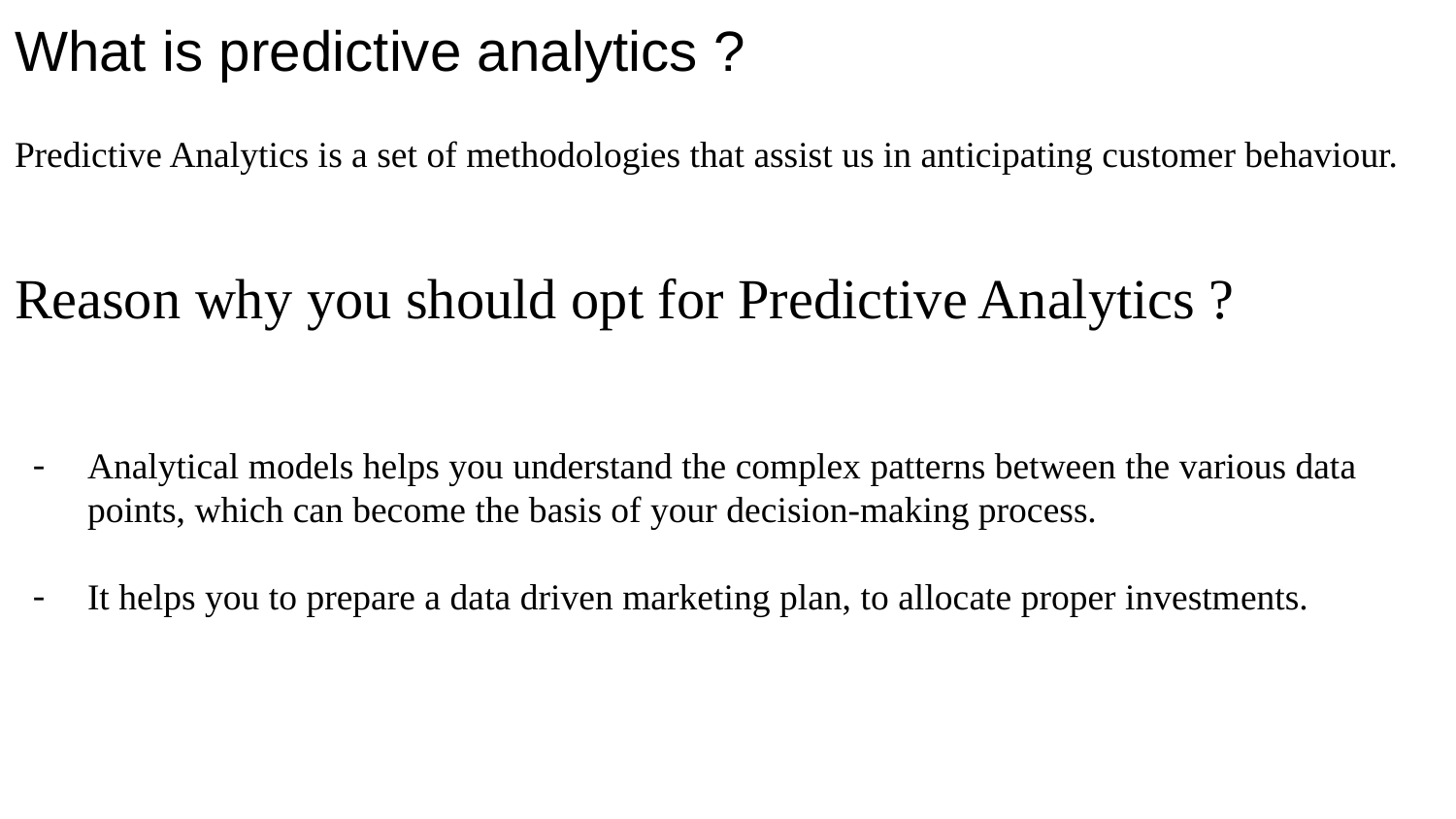

# What is predictive analytics ?
Predictive Analytics is a set of methodologies that assist us in anticipating customer behaviour.
Reason why you should opt for Predictive Analytics ?
Analytical models helps you understand the complex patterns between the various data points, which can become the basis of your decision-making process.

It helps you to prepare a data driven marketing plan, to allocate proper investments.